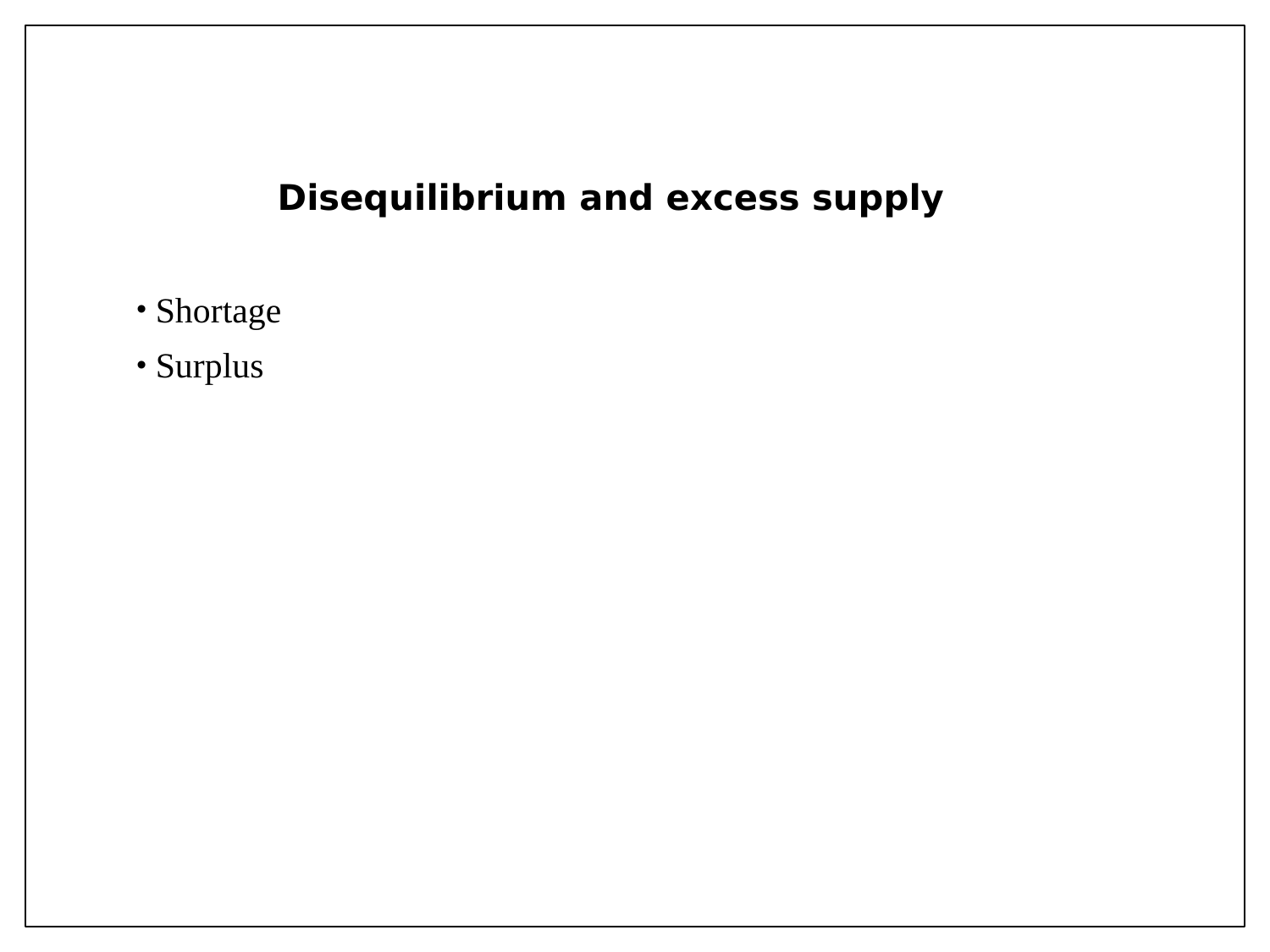

# Disequilibrium and excess supply
Shortage
Surplus